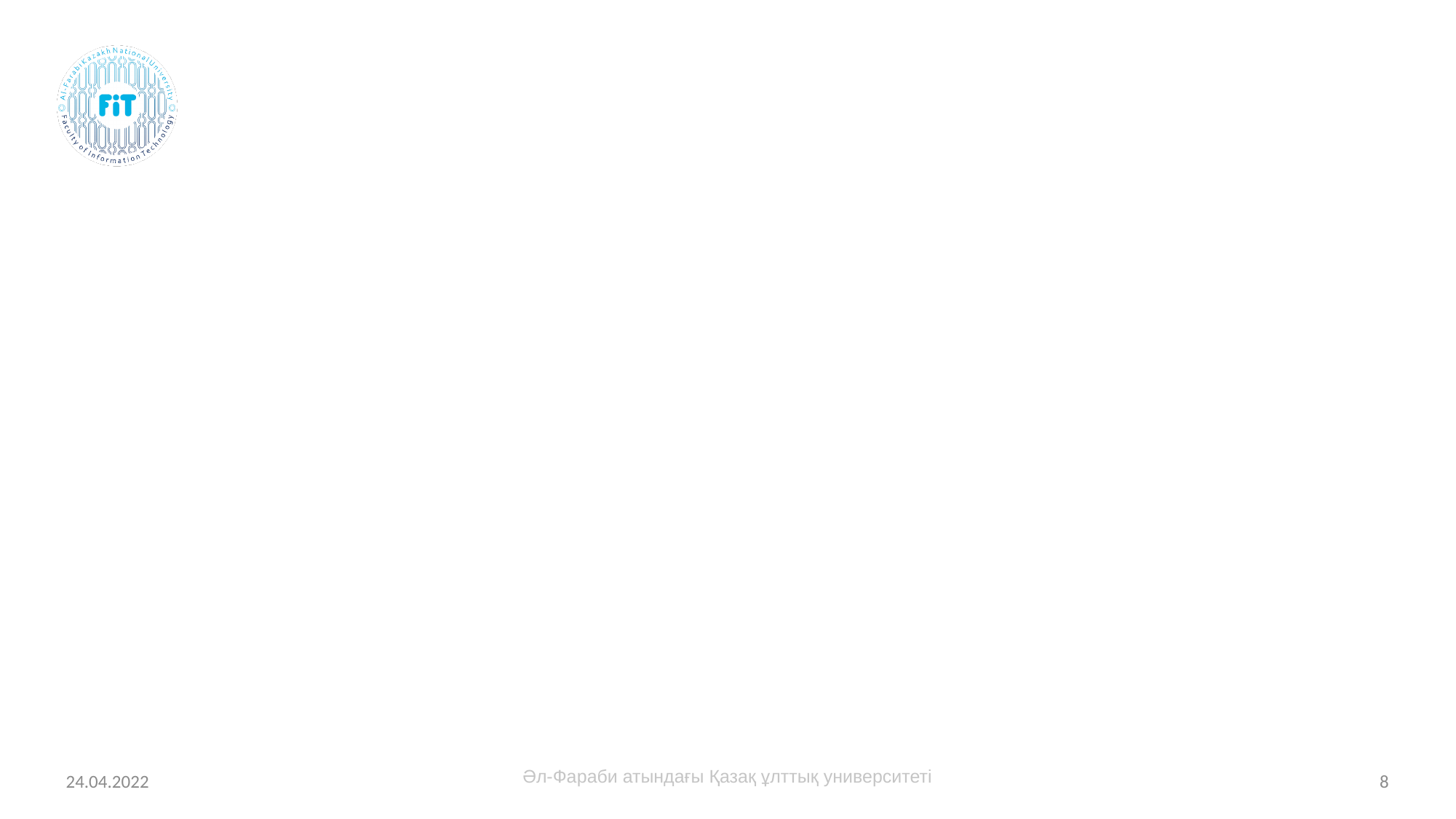

#

24.04.2022
Әл-Фараби атындағы Қазақ ұлттық университеті
8